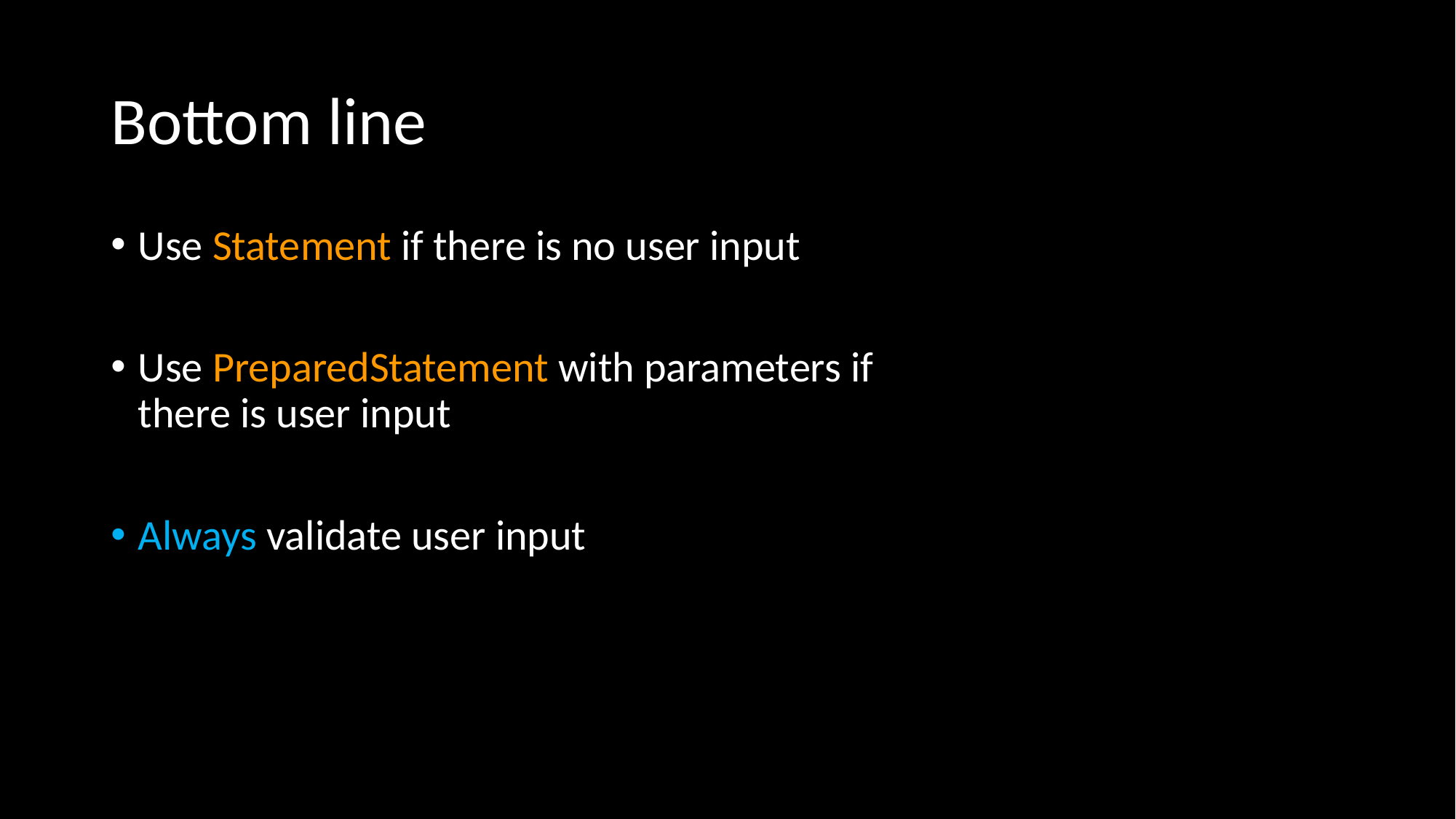

# Bottom line
Use Statement if there is no user input

Use PreparedStatement with parameters if there is user input

Always validate user input